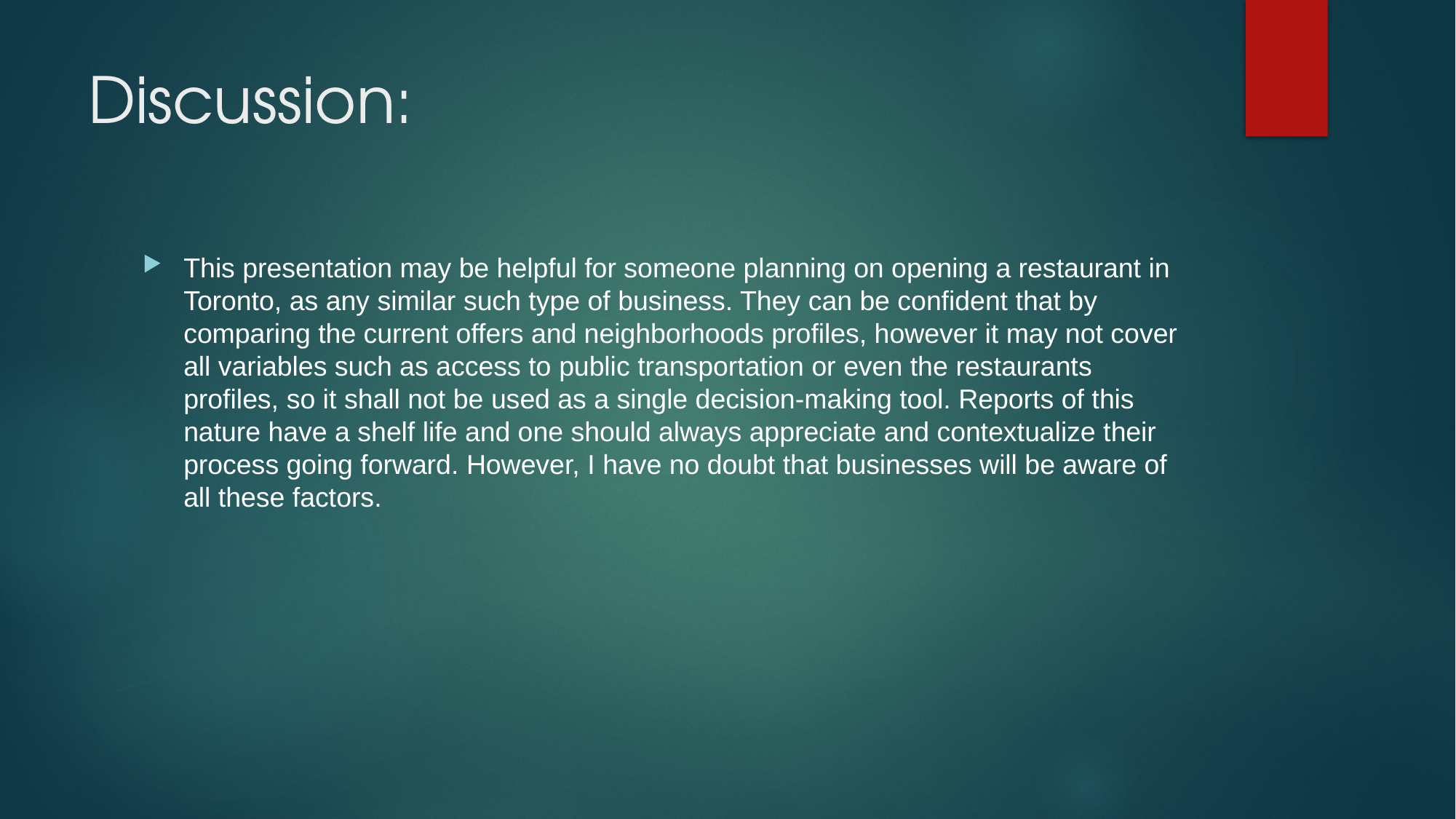

# Discussion:
This presentation may be helpful for someone planning on opening a restaurant in Toronto, as any similar such type of business. They can be confident that by comparing the current offers and neighborhoods profiles, however it may not cover all variables such as access to public transportation or even the restaurants profiles, so it shall not be used as a single decision-making tool. Reports of this nature have a shelf life and one should always appreciate and contextualize their process going forward. However, I have no doubt that businesses will be aware of all these factors.